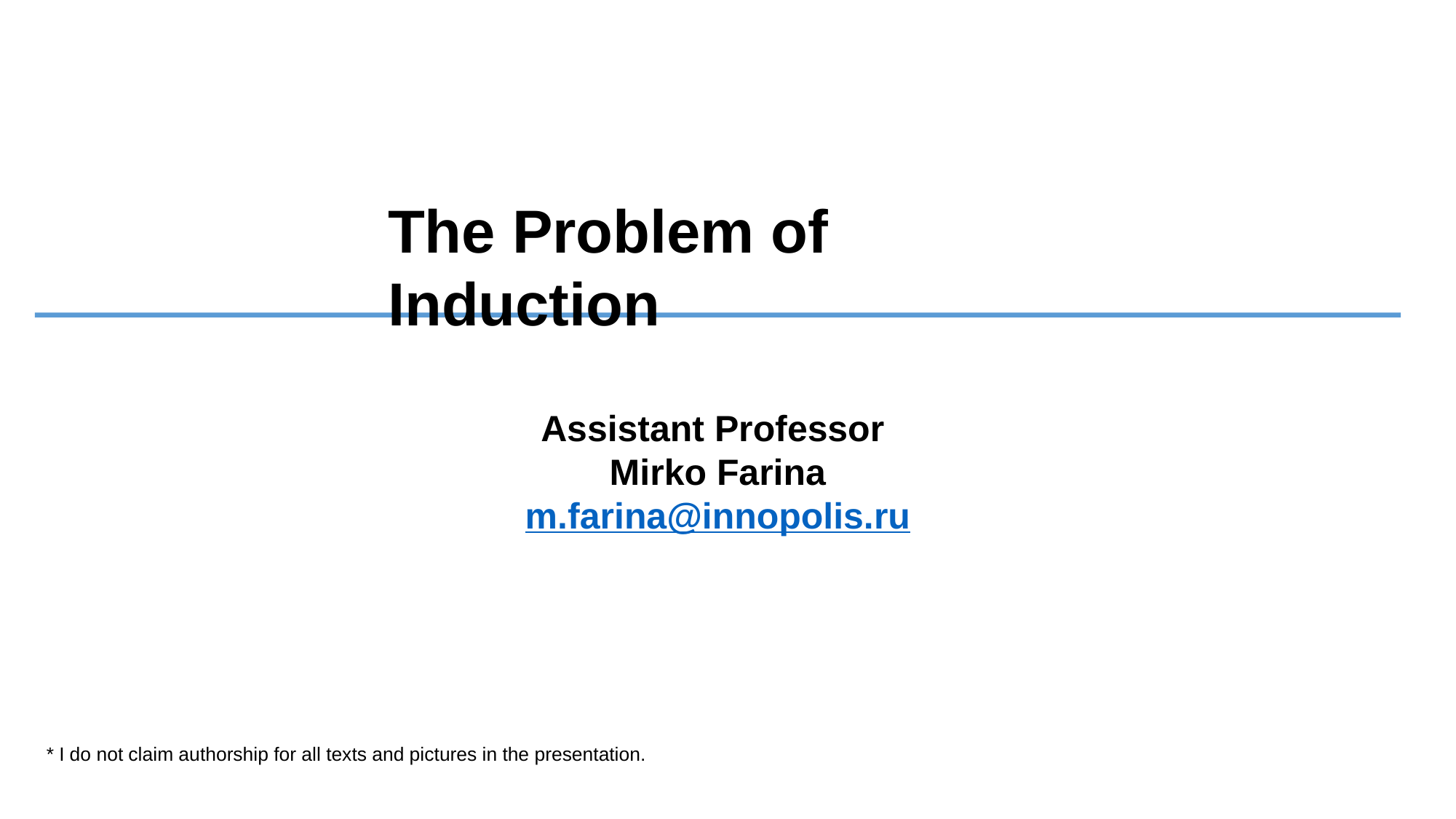

The Problem of Induction

Assistant Professor
Mirko Farina
m.farina@innopolis.ru

* I do not claim authorship for all texts and pictures in the presentation.